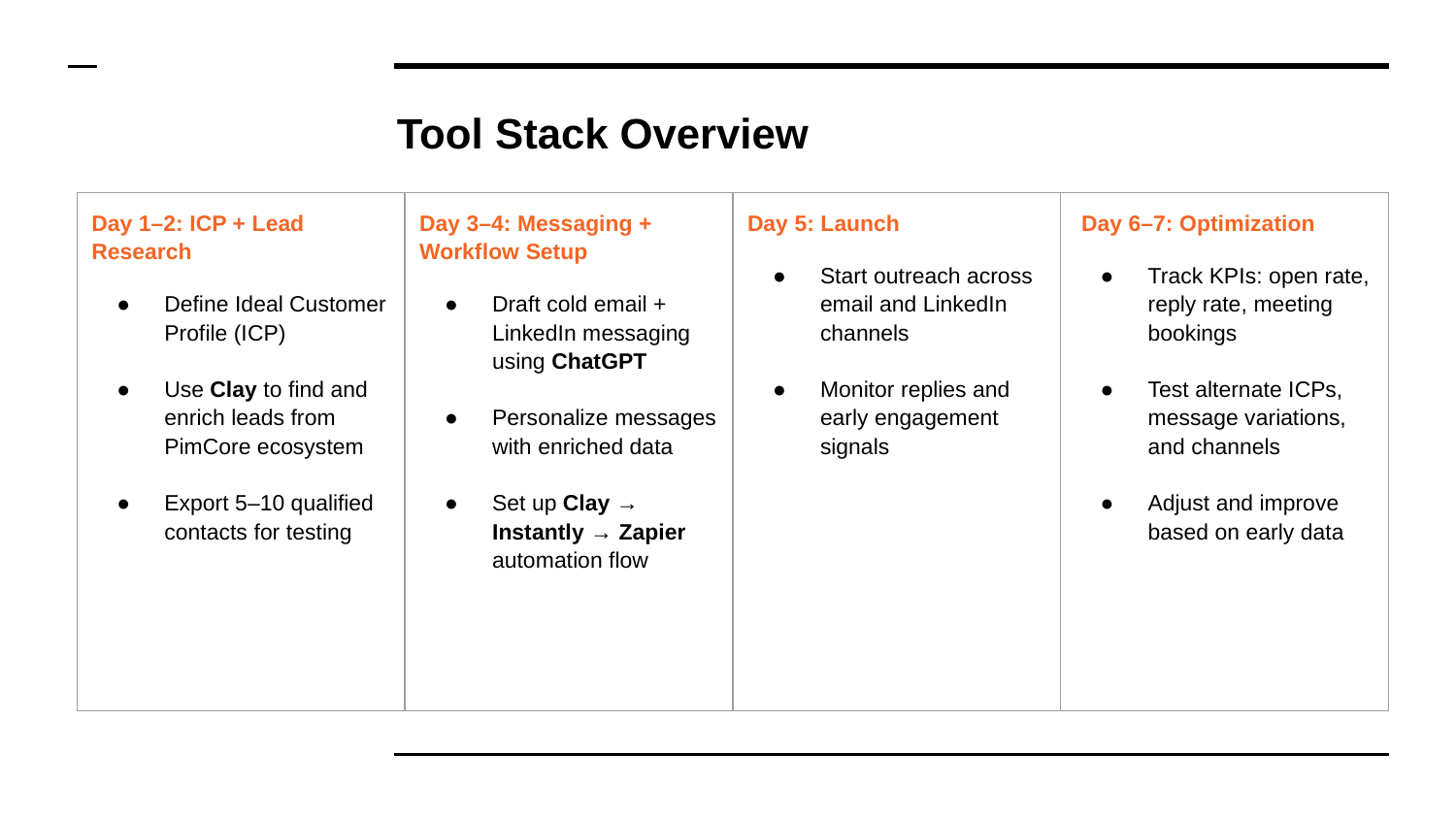

# Tool Stack Overview

| Day 1–2: ICP + Lead Research Define Ideal Customer Profile (ICP) Use Clay to find and enrich leads from PimCore ecosystem Export 5–10 qualified contacts for testing | Day 3–4: Messaging + Workflow Setup Draft cold email + LinkedIn messaging using ChatGPT Personalize messages with enriched data Set up Clay → Instantly → Zapier automation flow | Day 5: Launch Start outreach across email and LinkedIn channels Monitor replies and early engagement signals | Day 6–7: Optimization Track KPIs: open rate, reply rate, meeting bookings Test alternate ICPs, message variations, and channels Adjust and improve based on early data |
| --- | --- | --- | --- |